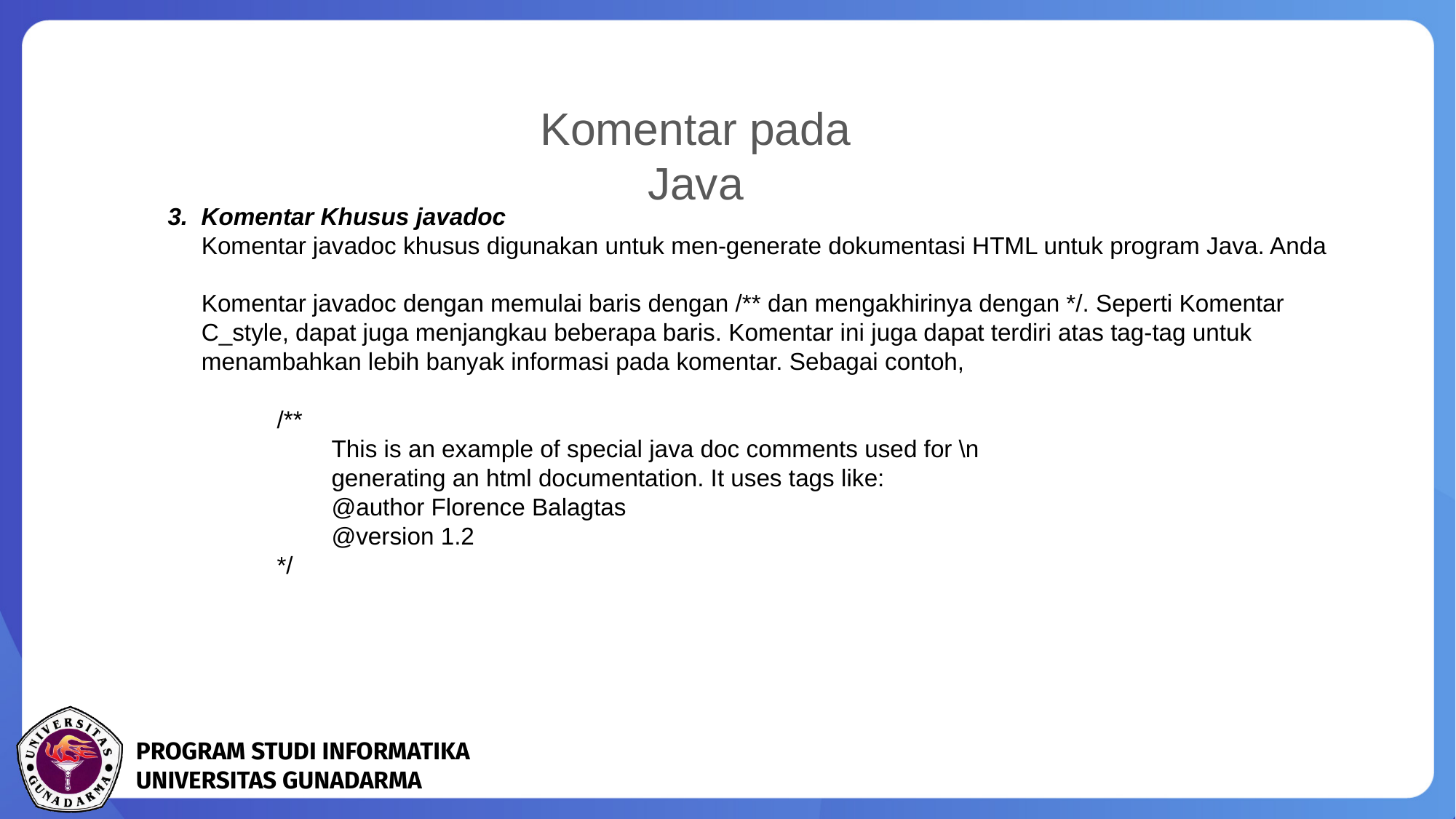

Komentar pada Java
3.  Komentar Khusus javadoc
     Komentar javadoc khusus digunakan untuk men-generate dokumentasi HTML untuk program Java. Anda
     Komentar javadoc dengan memulai baris dengan /** dan mengakhirinya dengan */. Seperti Komentar
     C_style, dapat juga menjangkau beberapa baris. Komentar ini juga dapat terdiri atas tag-tag untuk
     menambahkan lebih banyak informasi pada komentar. Sebagai contoh,

/**
This is an example of special java doc comments used for \n
generating an html documentation. It uses tags like:
@author Florence Balagtas
@version 1.2
*/